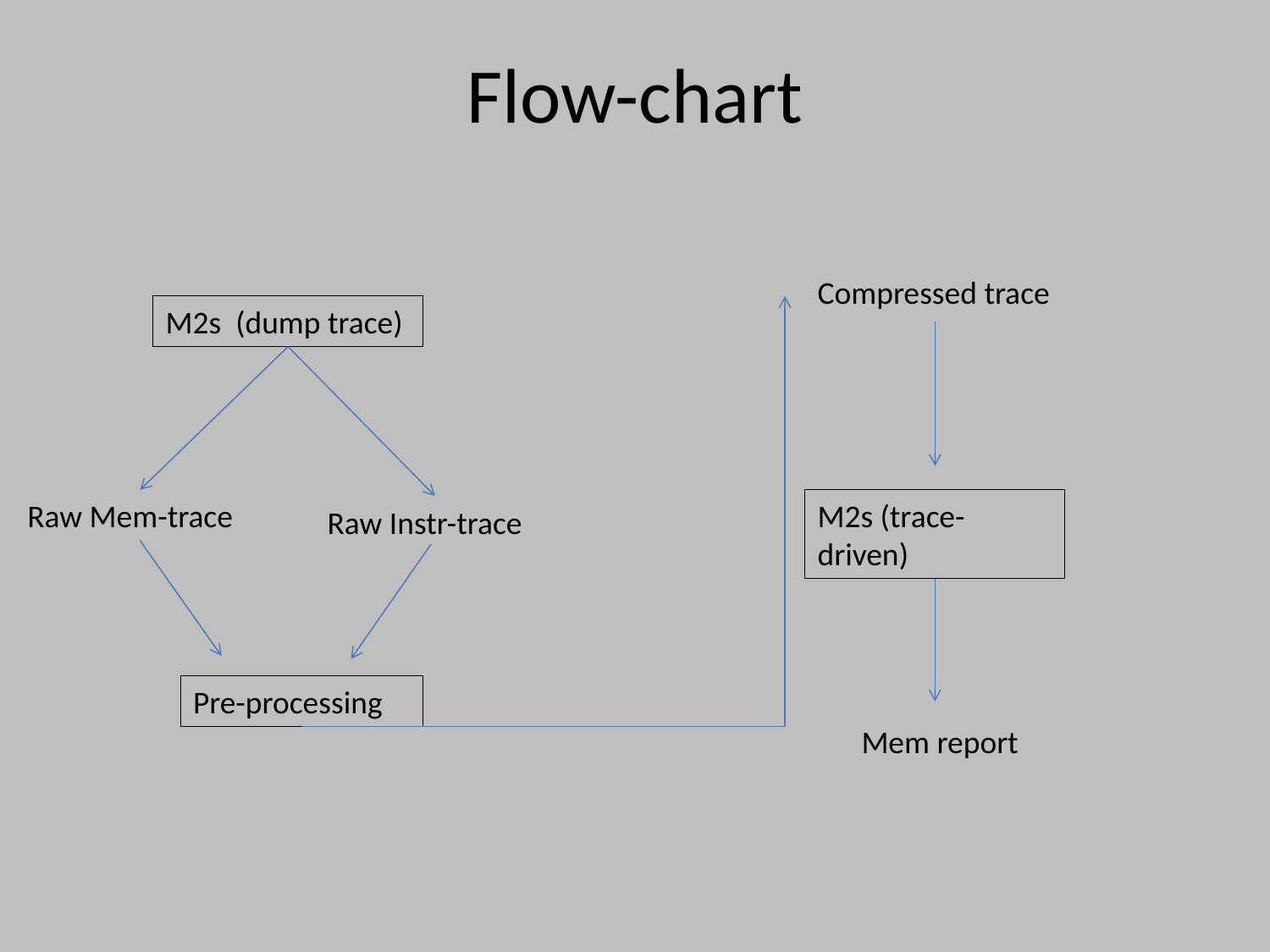

# Flow-chart
Compressed trace
M2s  (dump trace)
Raw Mem-trace
M2s (trace-driven)
Raw Instr-trace
Pre-processing
Mem report